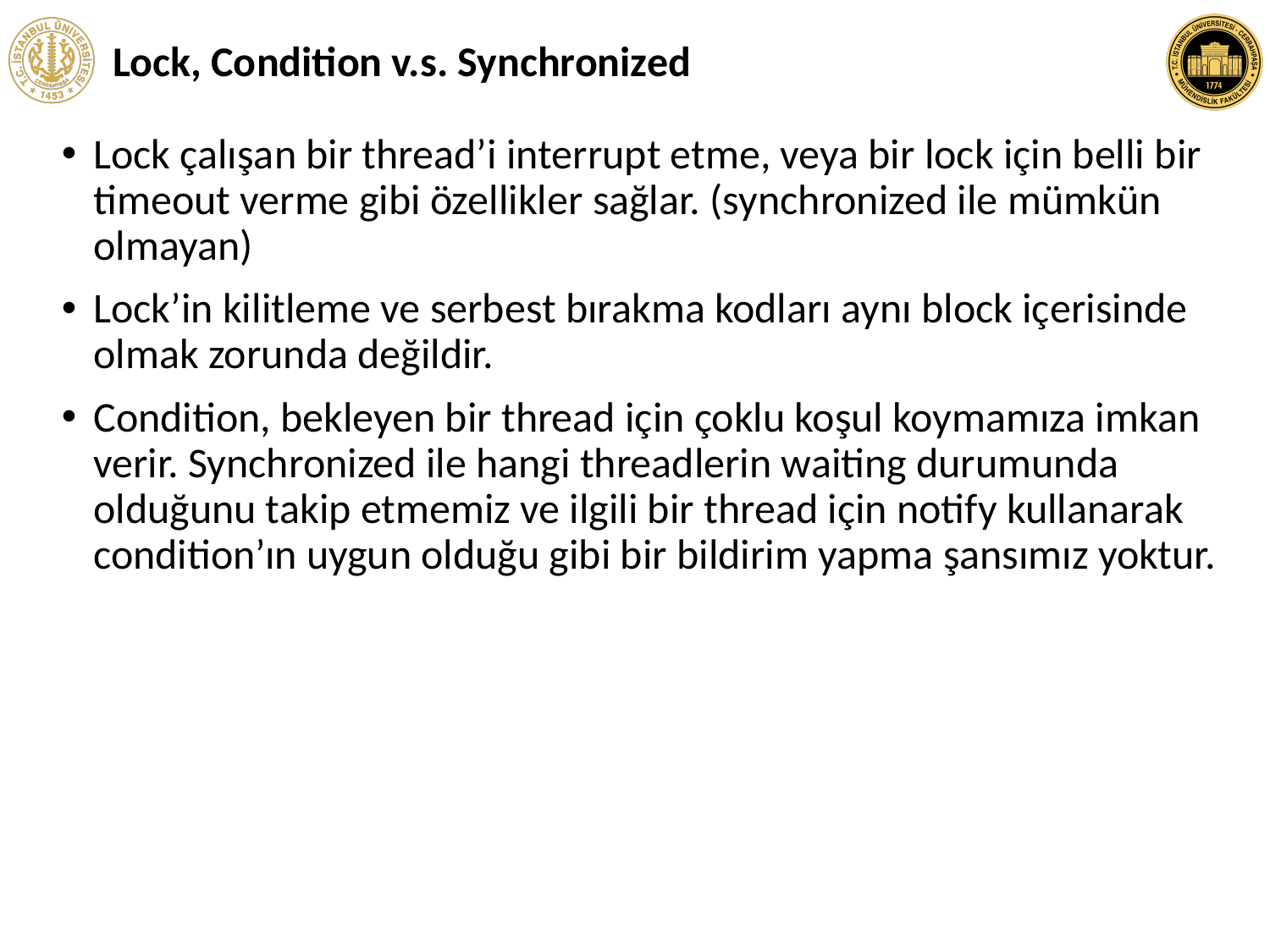

# Lock, Condition v.s. Synchronized
Lock çalışan bir thread’i interrupt etme, veya bir lock için belli bir timeout verme gibi özellikler sağlar. (synchronized ile mümkün olmayan)
Lock’in kilitleme ve serbest bırakma kodları aynı block içerisinde olmak zorunda değildir.
Condition, bekleyen bir thread için çoklu koşul koymamıza imkan verir. Synchronized ile hangi threadlerin waiting durumunda olduğunu takip etmemiz ve ilgili bir thread için notify kullanarak condition’ın uygun olduğu gibi bir bildirim yapma şansımız yoktur.